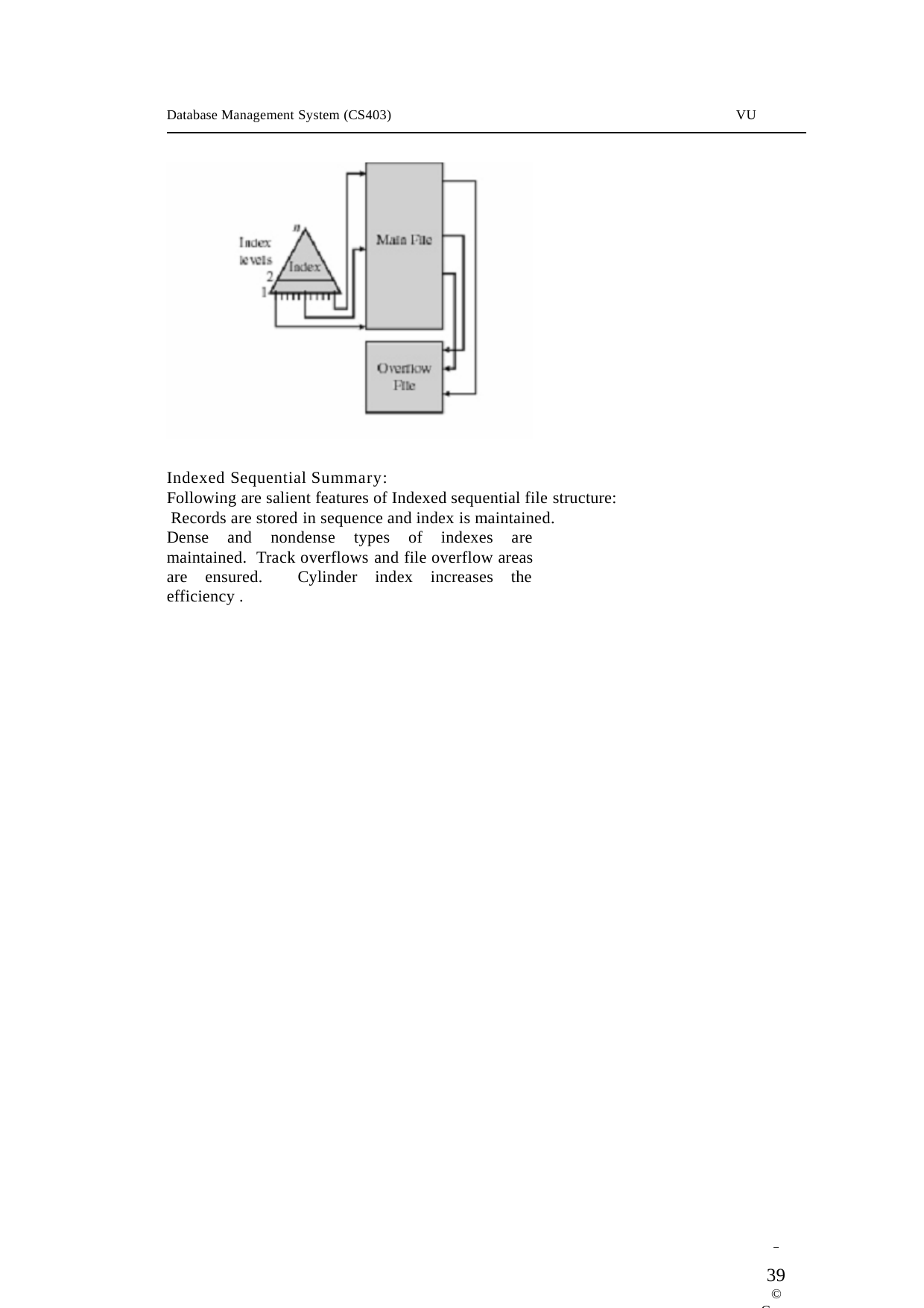

Database Management System (CS403)
VU

Indexed Sequential Summary:
Following are salient features of Indexed sequential file structure:  Records are stored in sequence and index is maintained.
Dense and nondense types of indexes are maintained.  Track overflows and file overflow areas are ensured.  Cylinder index increases the efficiency .
 	39
© Copyright Virtual University of Pakistan